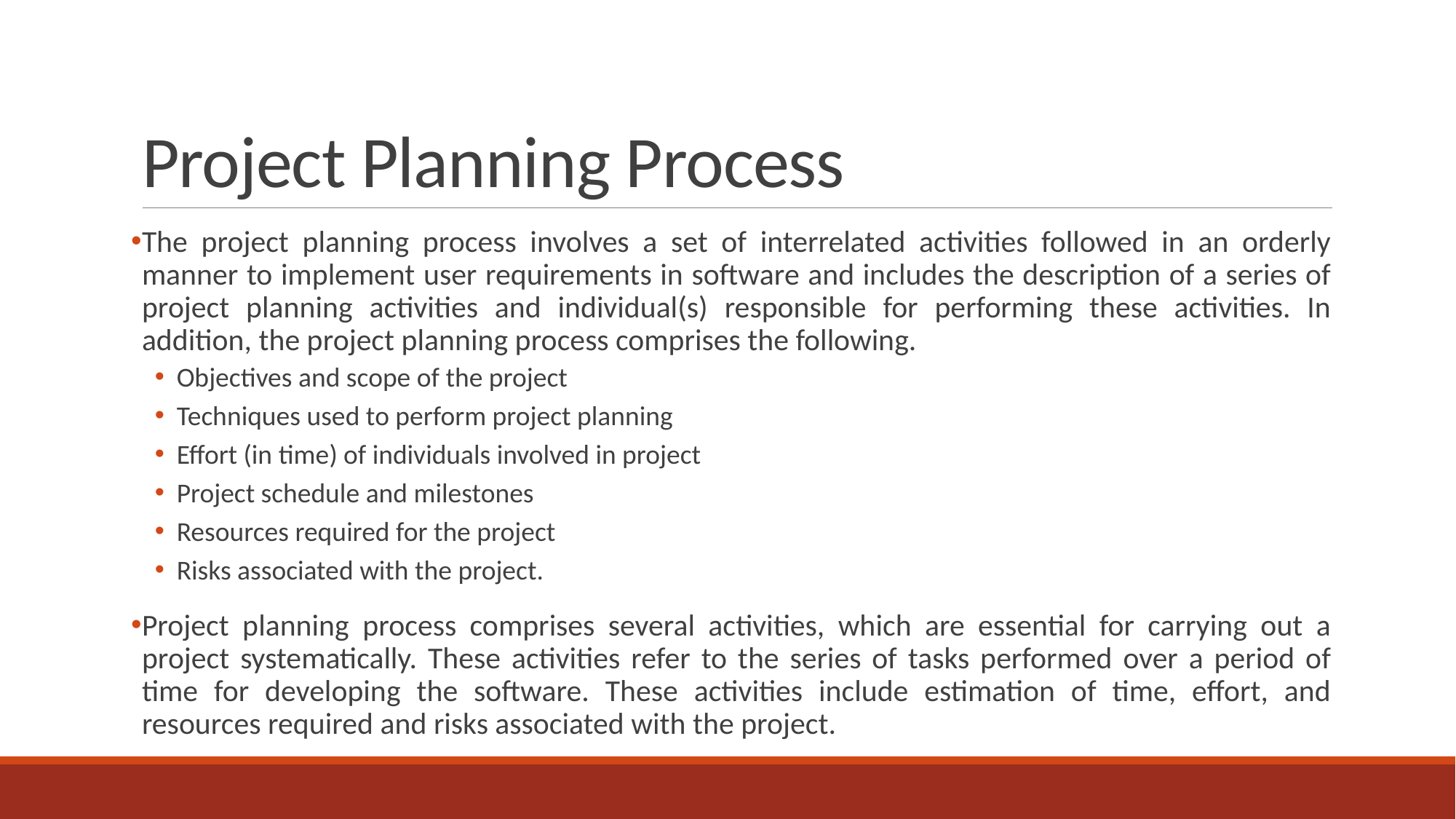

# Project Planning Process
The project planning process involves a set of interrelated activities followed in an orderly manner to implement user requirements in software and includes the description of a series of project planning activities and individual(s) responsible for performing these activities. In addition, the project planning process comprises the following.
Objectives and scope of the project
Techniques used to perform project planning
Effort (in time) of individuals involved in project
Project schedule and milestones
Resources required for the project
Risks associated with the project.
Project planning process comprises several activities, which are essential for carrying out a project systematically. These activities refer to the series of tasks performed over a period of time for developing the software. These activities include estimation of time, effort, and resources required and risks associated with the project.